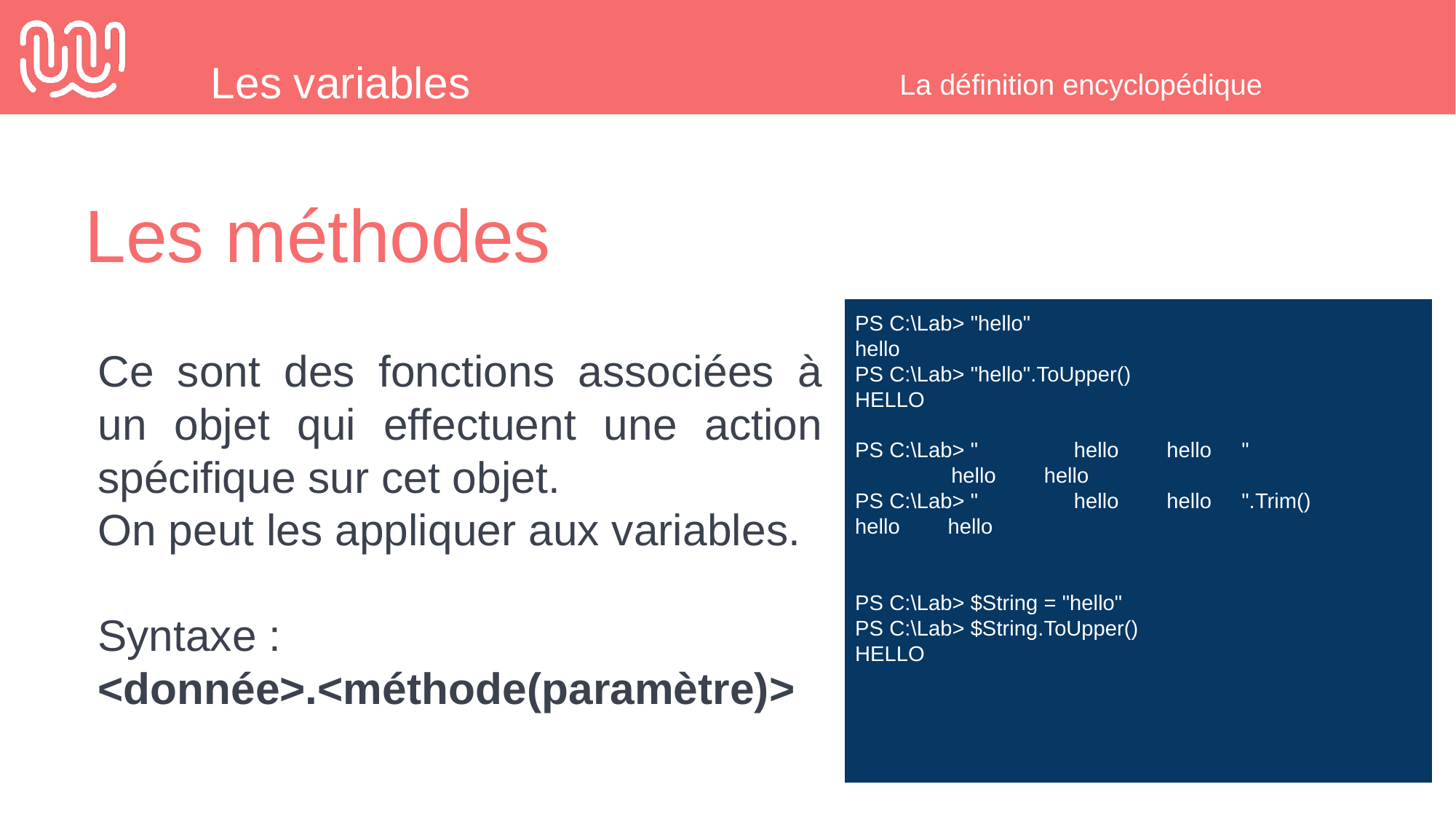

Les variables
La définition encyclopédique
Les méthodes
PS C:\Lab> "hello"
hello
PS C:\Lab> "hello".ToUpper()
HELLO

PS C:\Lab> "                hello        hello     "
                hello        hello
PS C:\Lab> "                hello        hello     ".Trim()
hello        hello

PS C:\Lab> $String = "hello"
PS C:\Lab> $String.ToUpper()
HELLO
Ce sont des fonctions associées à un objet qui effectuent une action spécifique sur cet objet.
On peut les appliquer aux variables.

Syntaxe :
<donnée>.<méthode(paramètre)>